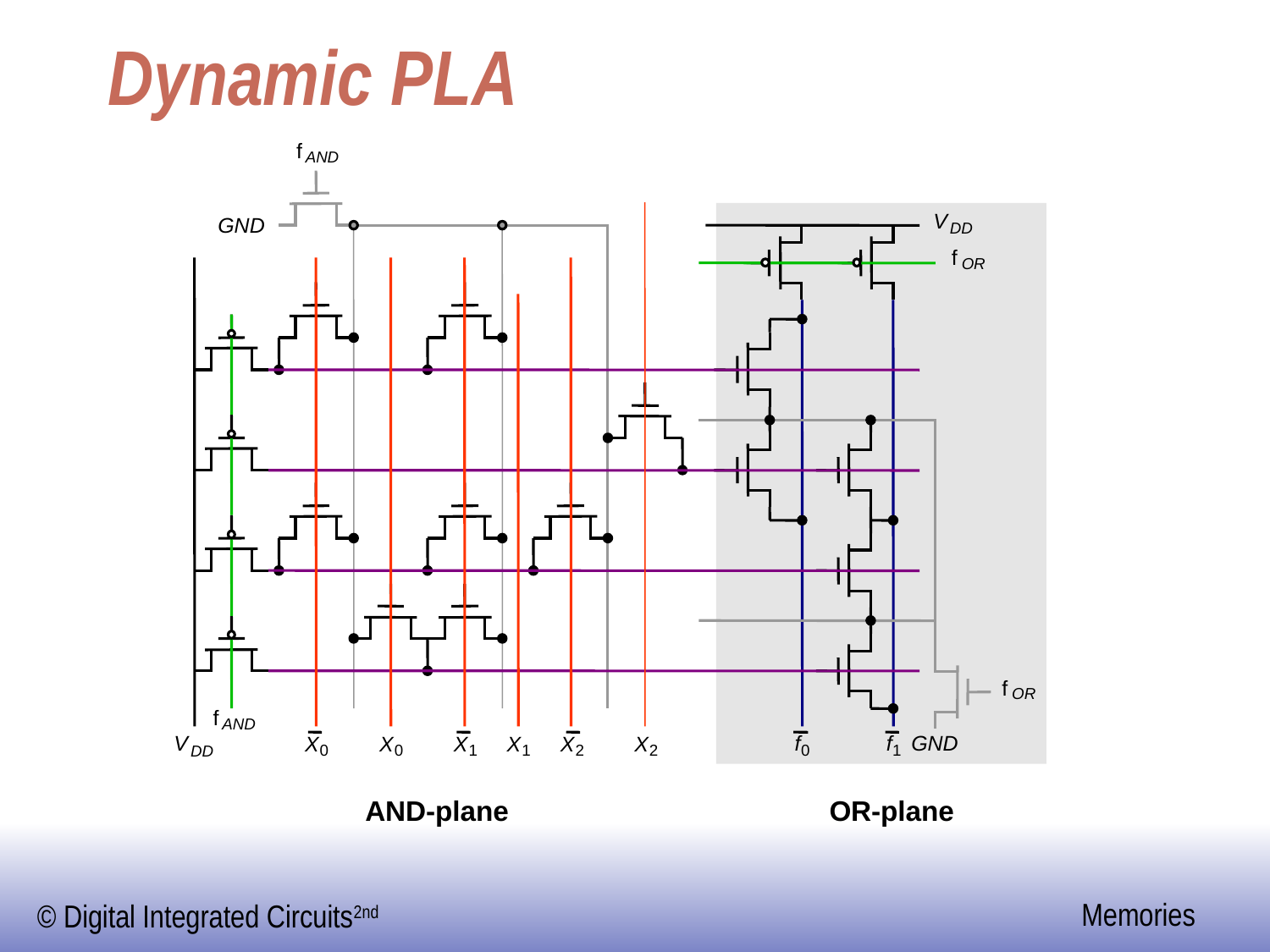

# Dynamic PLA
f
AND

V
GND
DD

f

OR

f

OR

f

AND
V
f
f
GND
X
X
X
X
X
X

0
1
0
0
1
1
2
2
DD
AND-plane
OR-plane